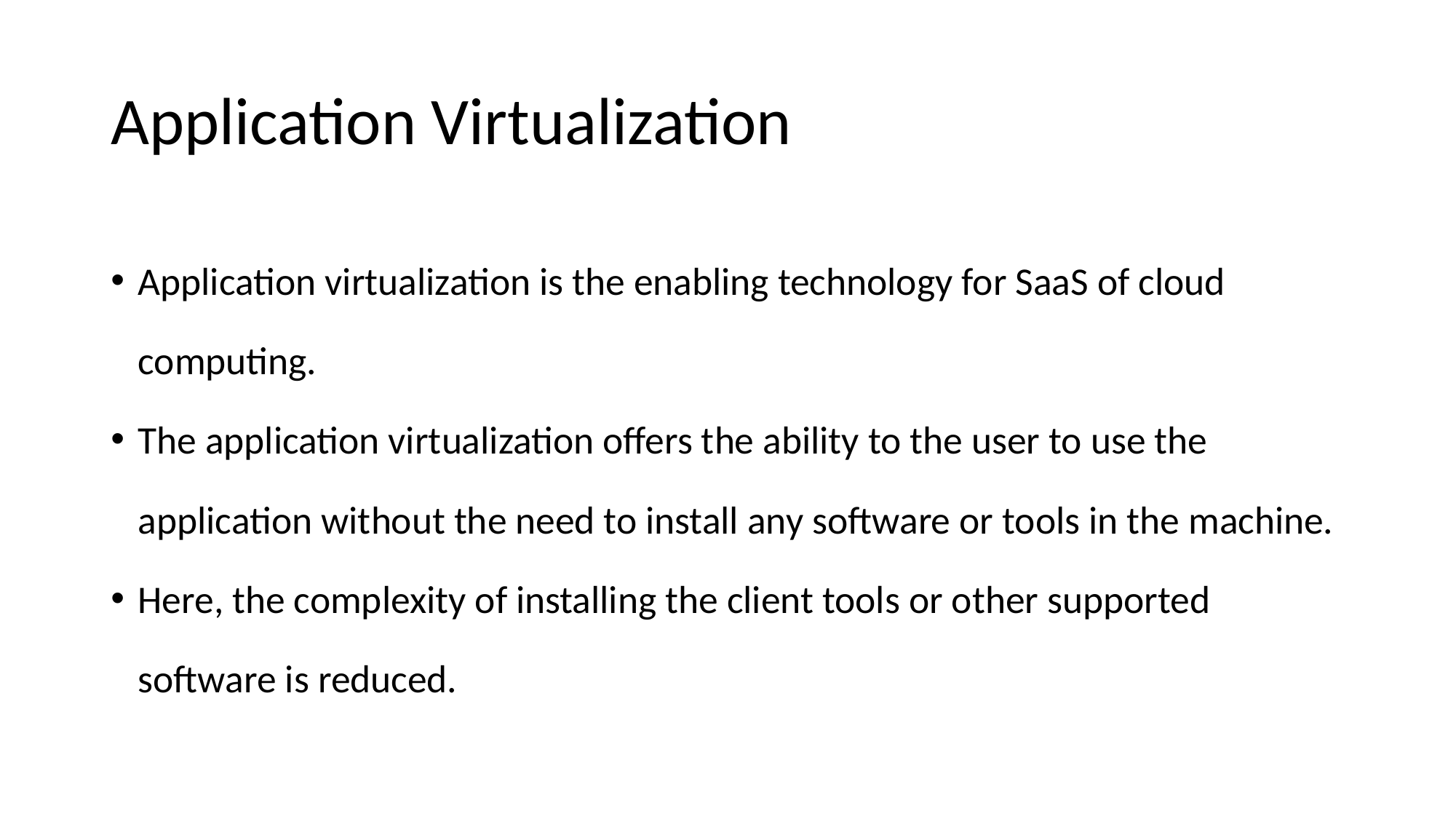

# Application Virtualization
Application virtualization is the enabling technology for SaaS of cloud computing.
The application virtualization offers the ability to the user to use the application without the need to install any software or tools in the machine.
Here, the complexity of installing the client tools or other supported software is reduced.